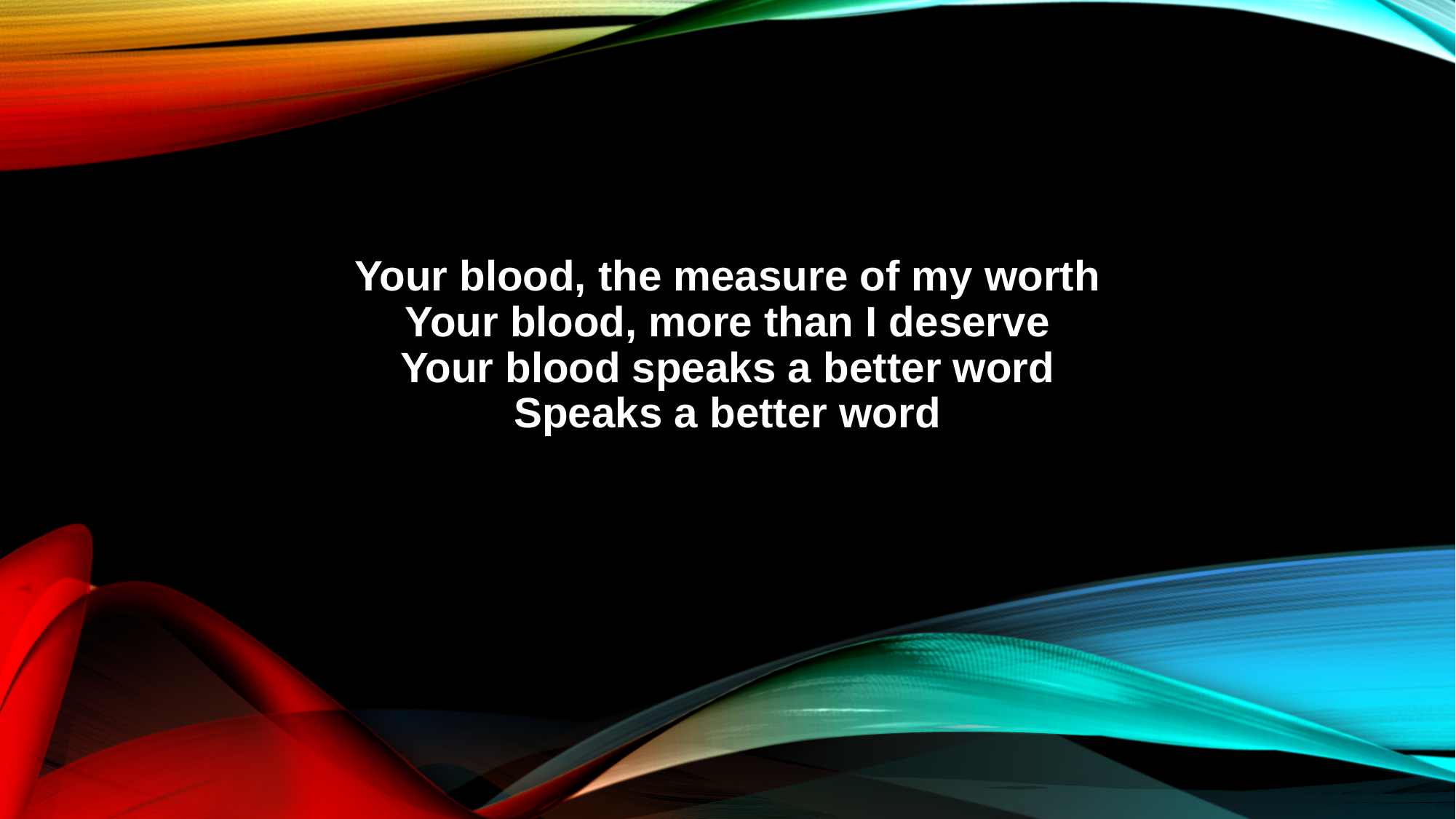

Your blood, the measure of my worth
Your blood, more than I deserve
Your blood speaks a better word
Speaks a better word